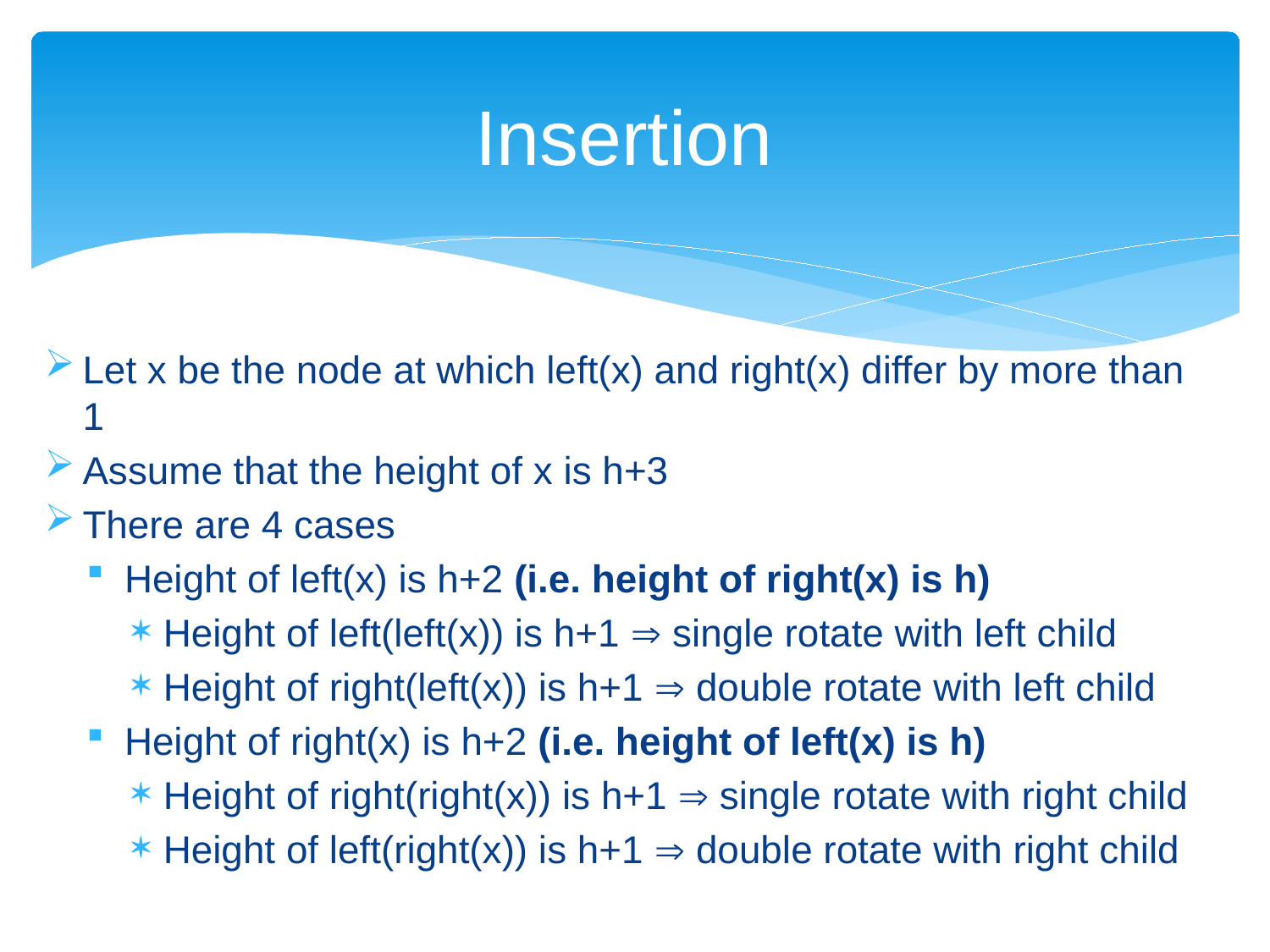

# Insertion
Let x be the node at which left(x) and right(x) differ by more than 1
Assume that the height of x is h+3
There are 4 cases
Height of left(x) is h+2 (i.e. height of right(x) is h)
Height of left(left(x)) is h+1 ⇒ single rotate with left child
Height of right(left(x)) is h+1 ⇒ double rotate with left child
Height of right(x) is h+2 (i.e. height of left(x) is h)
Height of right(right(x)) is h+1 ⇒ single rotate with right child
Height of left(right(x)) is h+1 ⇒ double rotate with right child